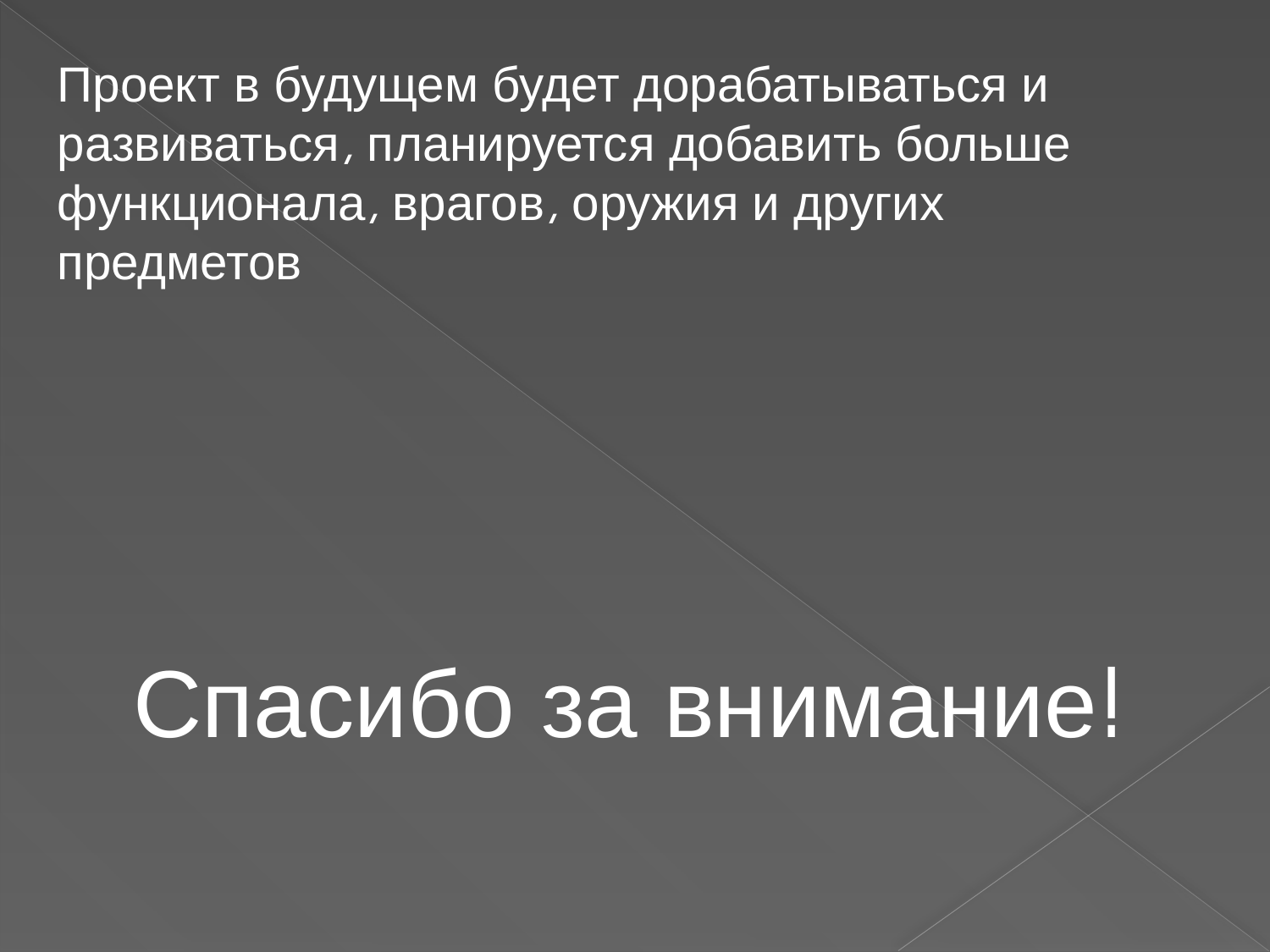

Проект в будущем будет дорабатываться и развиваться, планируется добавить больше функционала, врагов, оружия и других предметов
Спасибо за внимание!